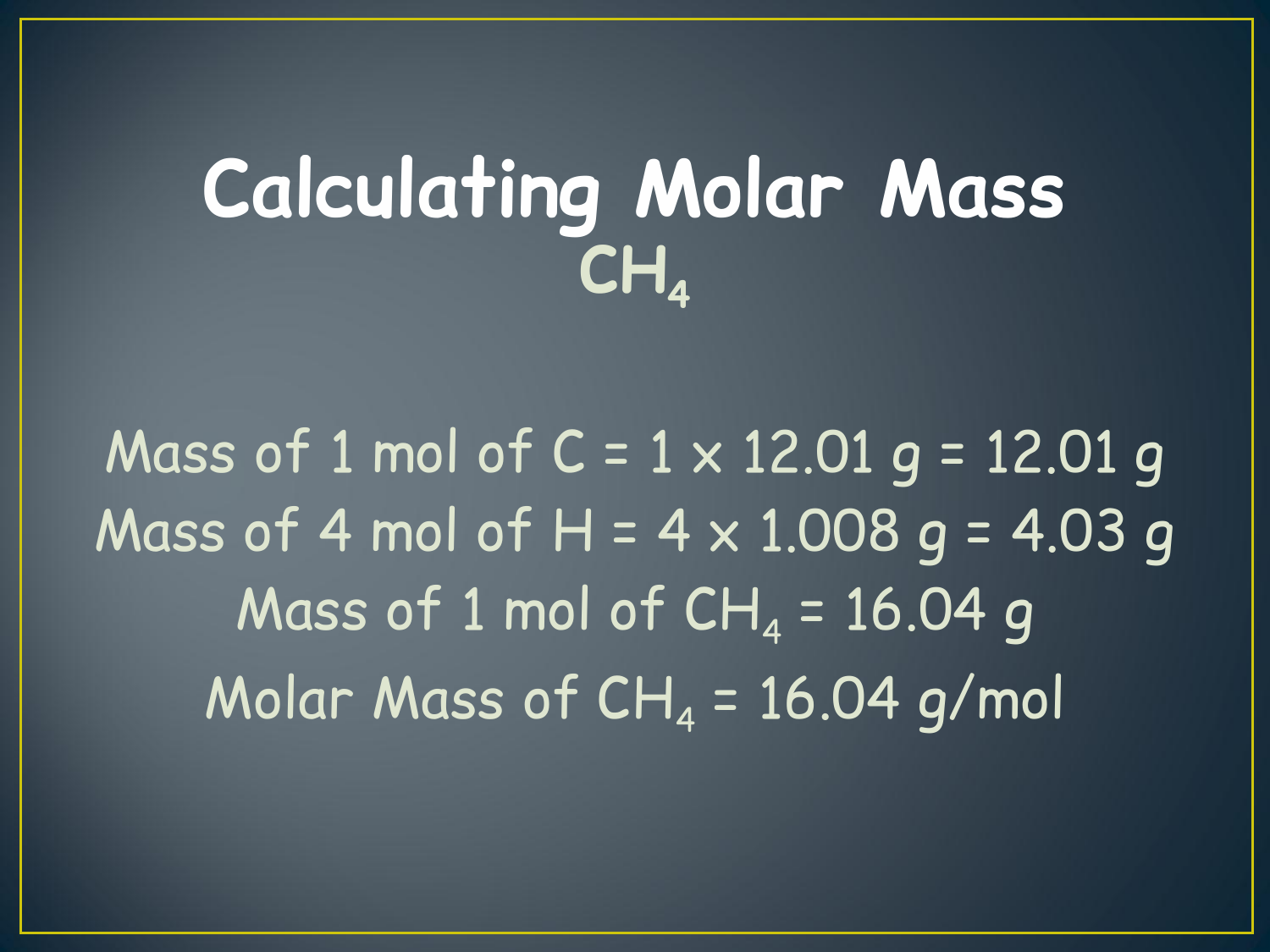

# Calculating Molar Mass
CH4

Mass of 1 mol of C = 1 x 12.01 g = 12.01 g
Mass of 4 mol of H = 4 x 1.008 g = 4.03 g
Mass of 1 mol of CH4 = 16.04 g
Molar Mass of CH4 = 16.04 g/mol